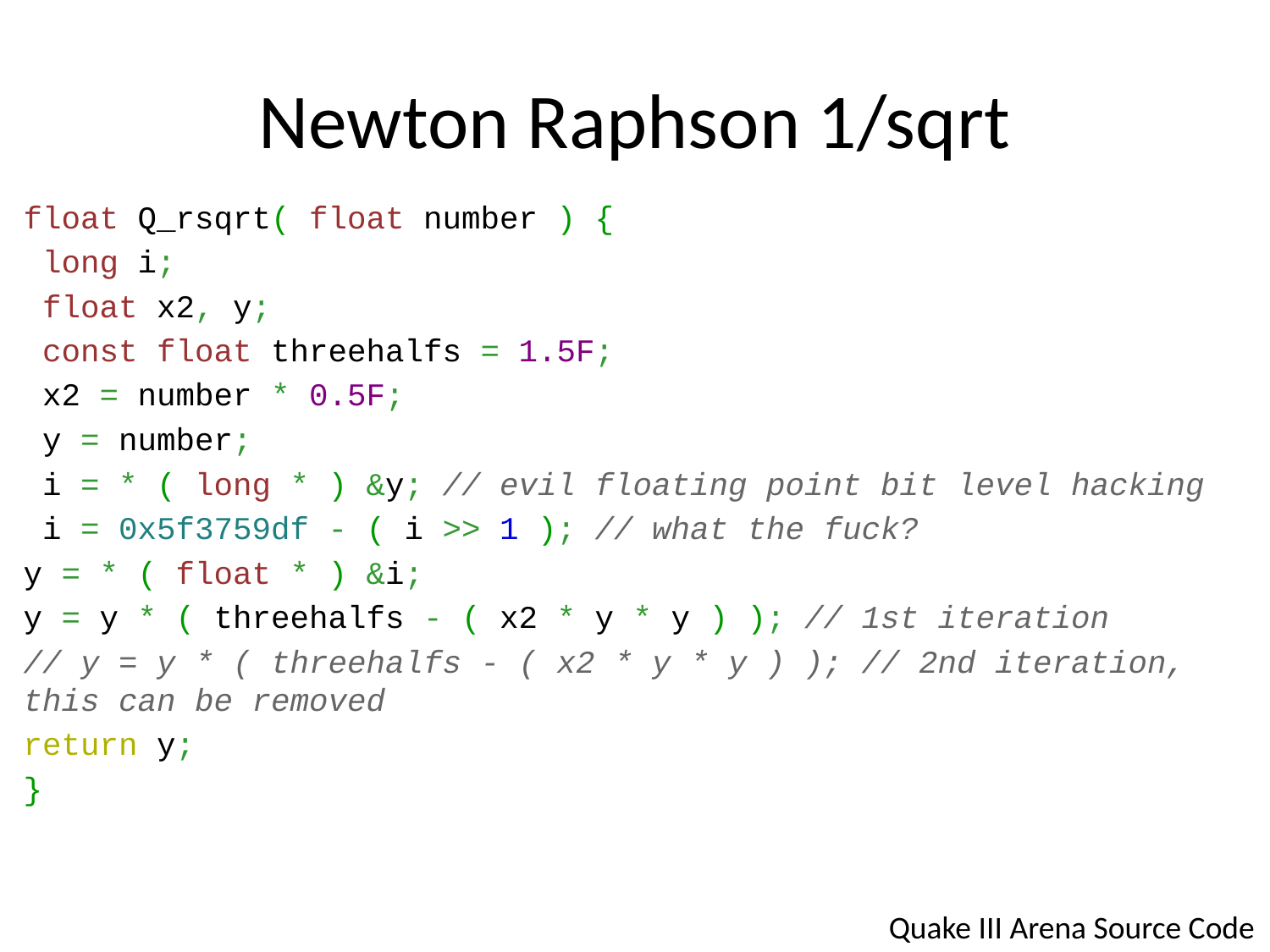

# Newton Raphson 1/sqrt
float Q_rsqrt( float number ) {
 long i;
 float x2, y;
 const float threehalfs = 1.5F;
 x2 = number * 0.5F;
 y = number;
 i = * ( long * ) &y; // evil floating point bit level hacking
 i = 0x5f3759df - ( i >> 1 ); // what the fuck?
y = * ( float * ) &i;
y = y * ( threehalfs - ( x2 * y * y ) ); // 1st iteration
// y = y * ( threehalfs - ( x2 * y * y ) ); // 2nd iteration, this can be removed
return y;
}
Quake III Arena Source Code